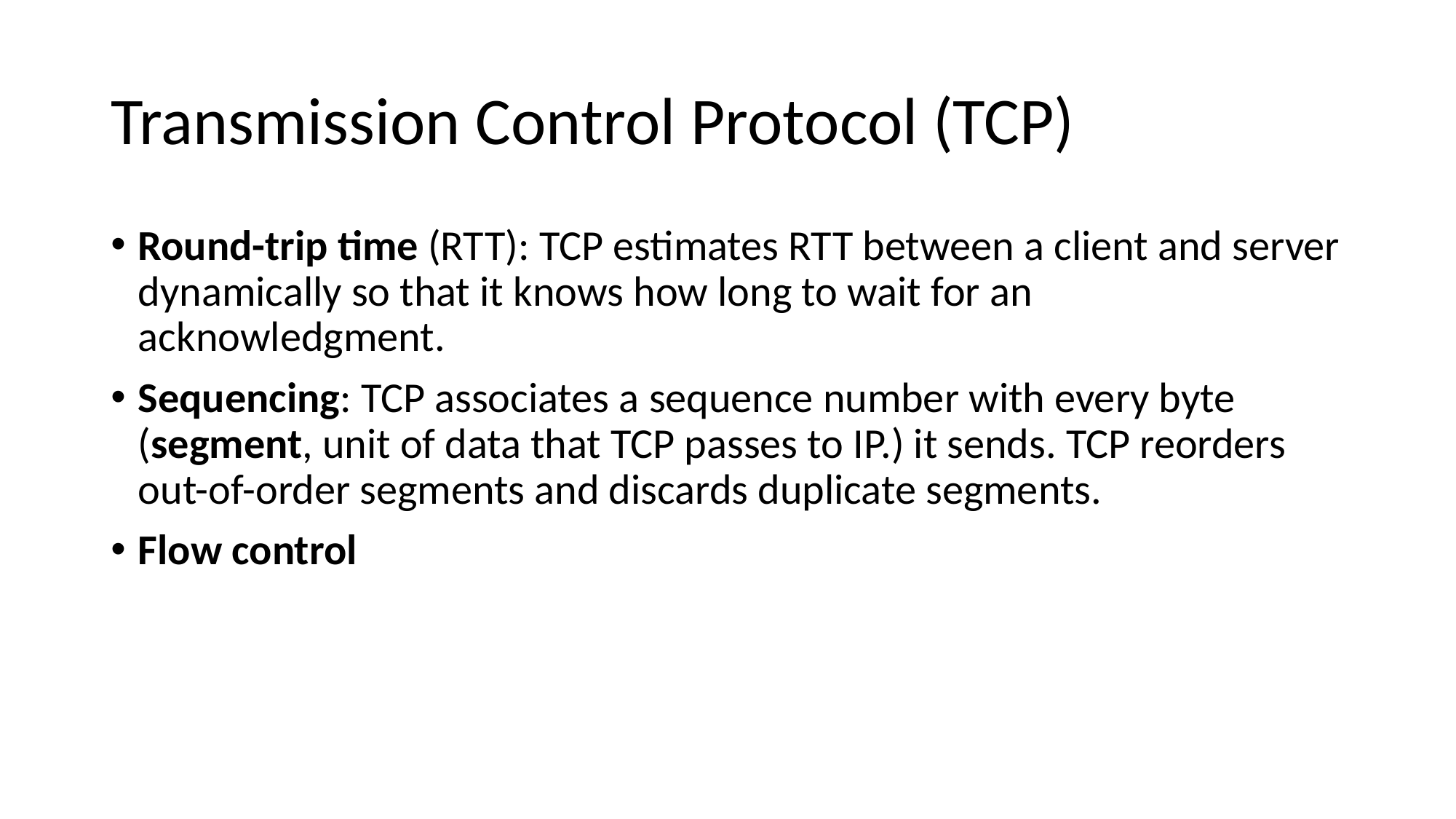

# Transmission Control Protocol (TCP)
Round-trip time (RTT): TCP estimates RTT between a client and server dynamically so that it knows how long to wait for an acknowledgment.
Sequencing: TCP associates a sequence number with every byte (segment, unit of data that TCP passes to IP.) it sends. TCP reorders out-of-order segments and discards duplicate segments.
Flow control